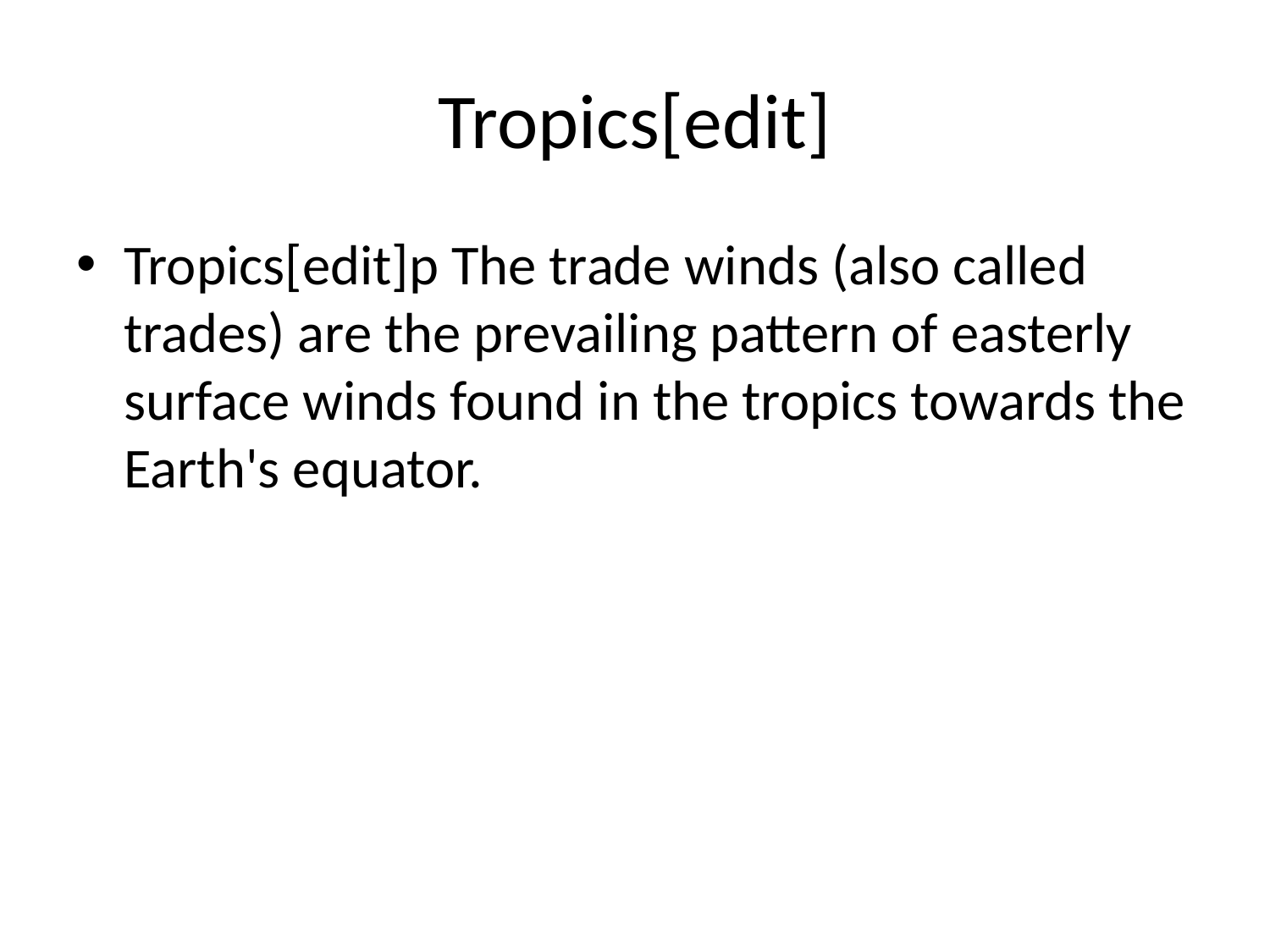

# Tropics[edit]
Tropics[edit]p The trade winds (also called trades) are the prevailing pattern of easterly surface winds found in the tropics towards the Earth's equator.